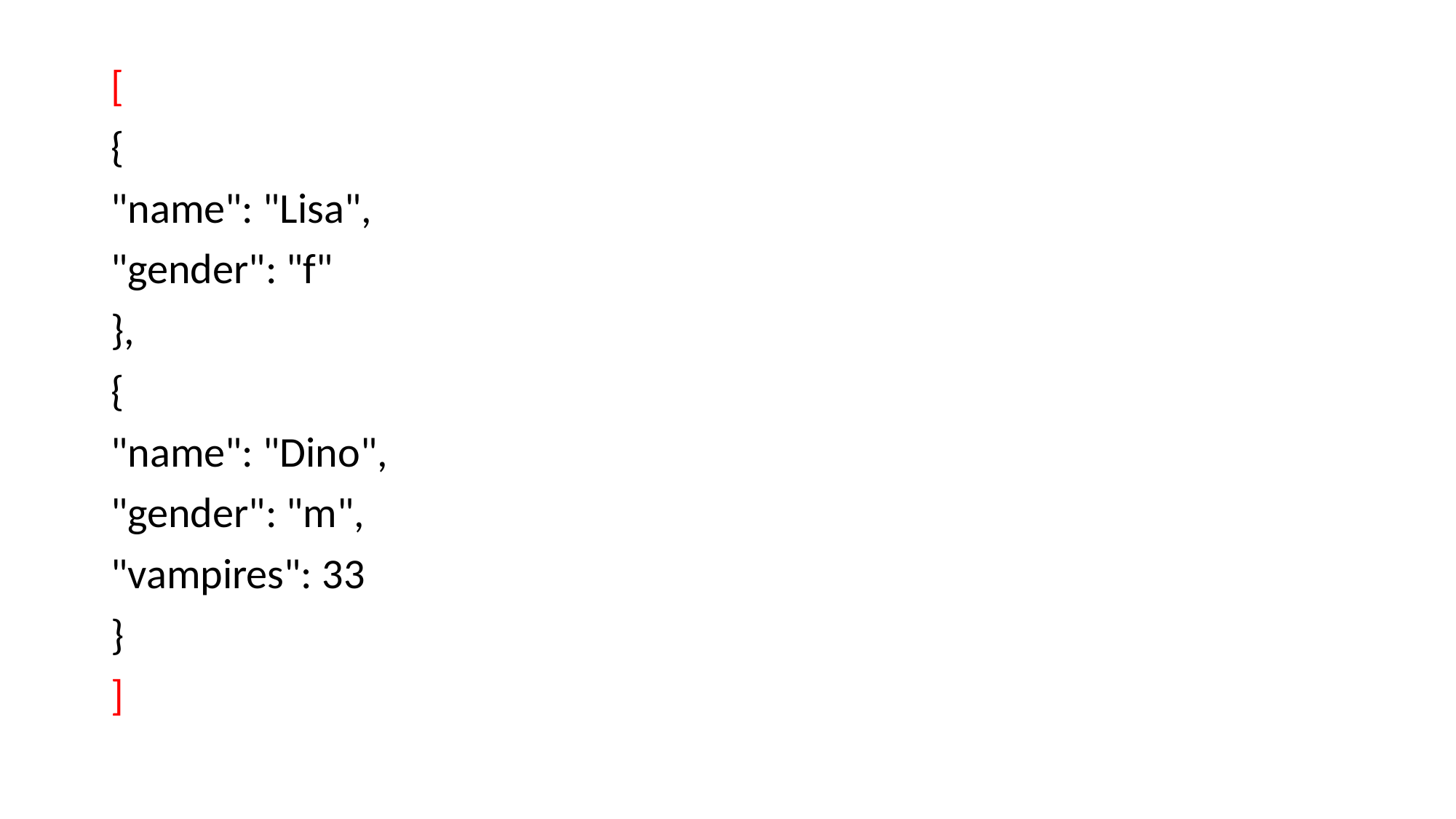

[
{
"name": "Lisa",
"gender": "f"
},
{
"name": "Dino",
"gender": "m",
"vampires": 33
}
]